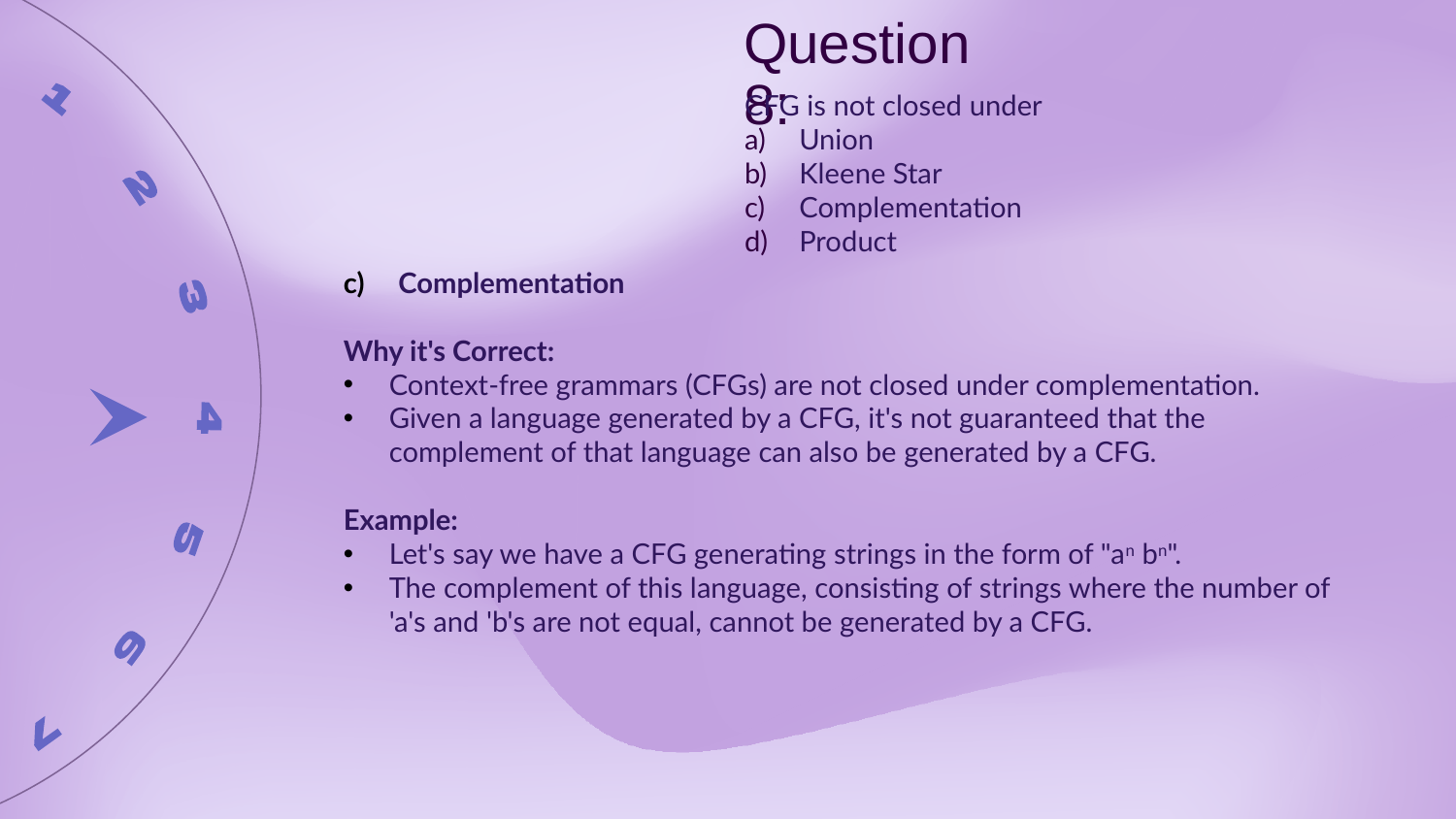

Question 8:

CFG is not closed under
Union
Kleene Star
Complementation
Product
Complementation

Why it's Correct:
Context-free grammars (CFGs) are not closed under complementation.
Given a language generated by a CFG, it's not guaranteed that the complement of that language can also be generated by a CFG.

Example:
Let's say we have a CFG generating strings in the form of "an bn".
The complement of this language, consisting of strings where the number of 'a's and 'b's are not equal, cannot be generated by a CFG.